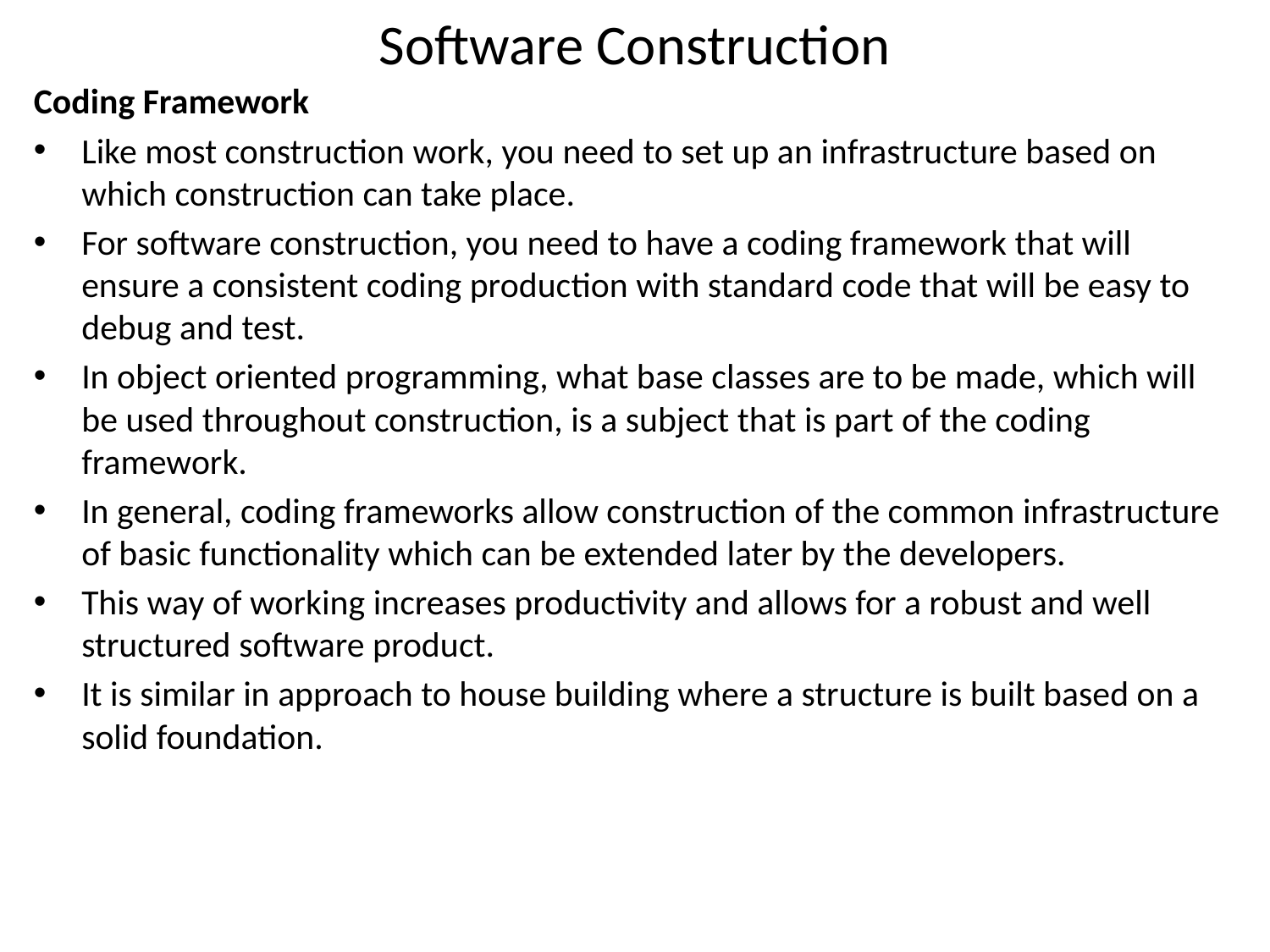

# Software Construction
Coding Framework
Like most construction work, you need to set up an infrastructure based on which construction can take place.
For software construction, you need to have a coding framework that will ensure a consistent coding production with standard code that will be easy to debug and test.
In object oriented programming, what base classes are to be made, which will be used throughout construction, is a subject that is part of the coding framework.
In general, coding frameworks allow construction of the common infrastructure of basic functionality which can be extended later by the developers.
This way of working increases productivity and allows for a robust and well structured software product.
It is similar in approach to house building where a structure is built based on a solid foundation.